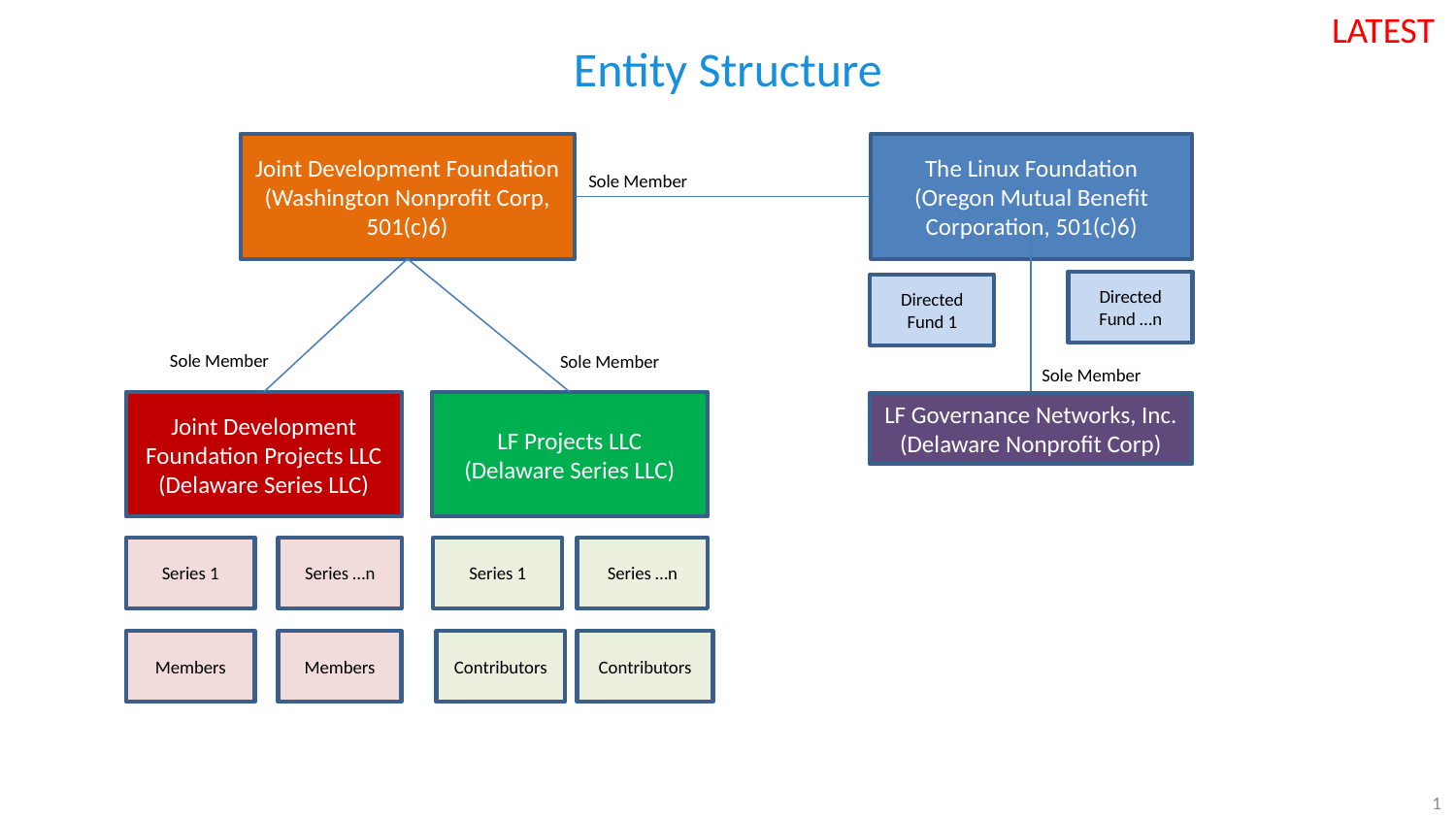

LATEST
# Entity Structure
Joint Development Foundation
(Washington Nonprofit Corp, 501(c)6)
The Linux Foundation
(Oregon Mutual Benefit Corporation, 501(c)6)
Sole Member
Directed Fund …n
Directed Fund 1
Sole Member
Sole Member
Sole Member
Joint Development Foundation Projects LLC
(Delaware Series LLC)
LF Projects LLC
(Delaware Series LLC)
LF Governance Networks, Inc.
(Delaware Nonprofit Corp)
Series 1
Series …n
Series 1
Series …n
Members
Members
Contributors
Contributors
1